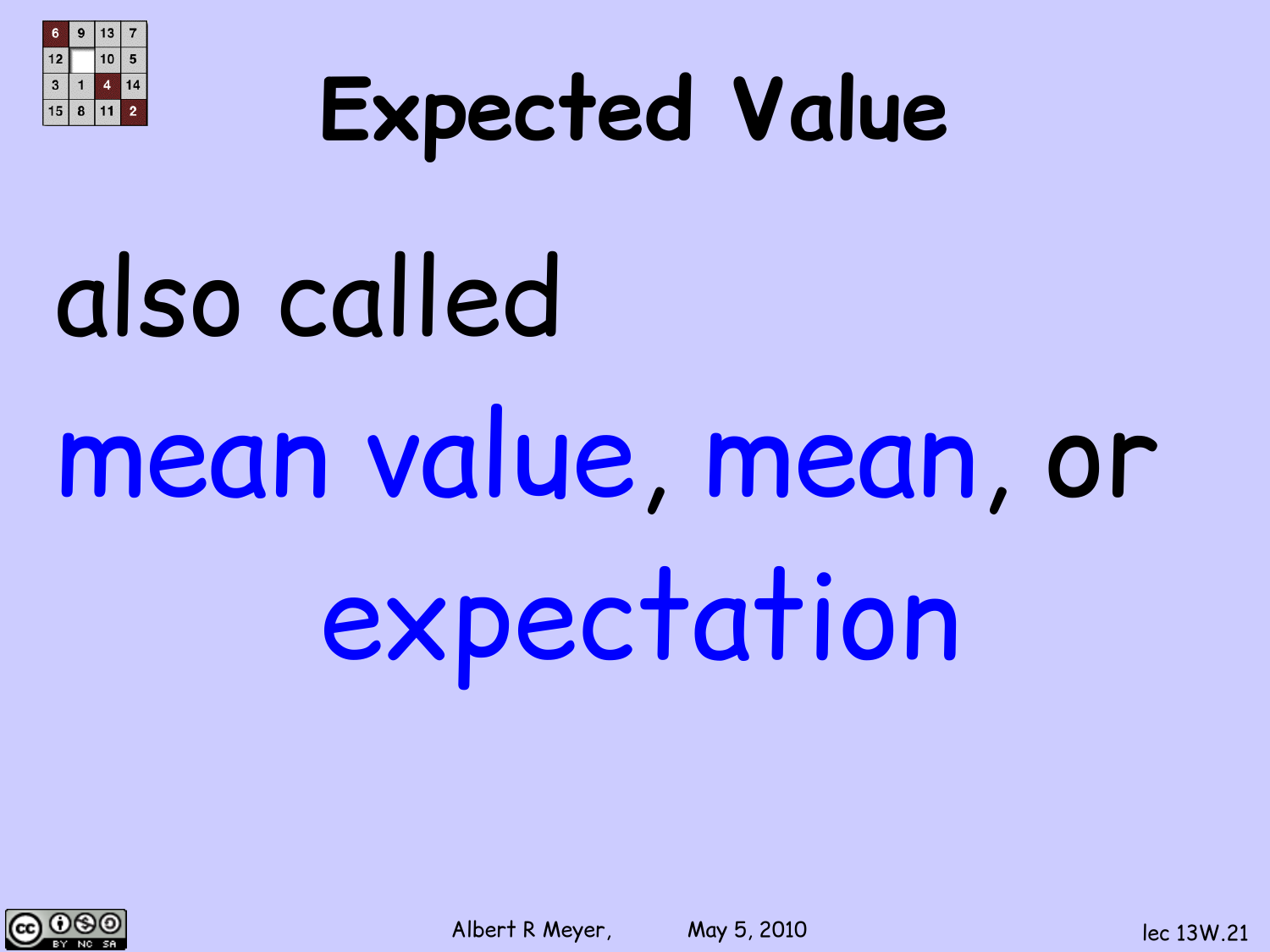

# Expected Value
also called
mean value, mean, or
expectation
lec 13W.21